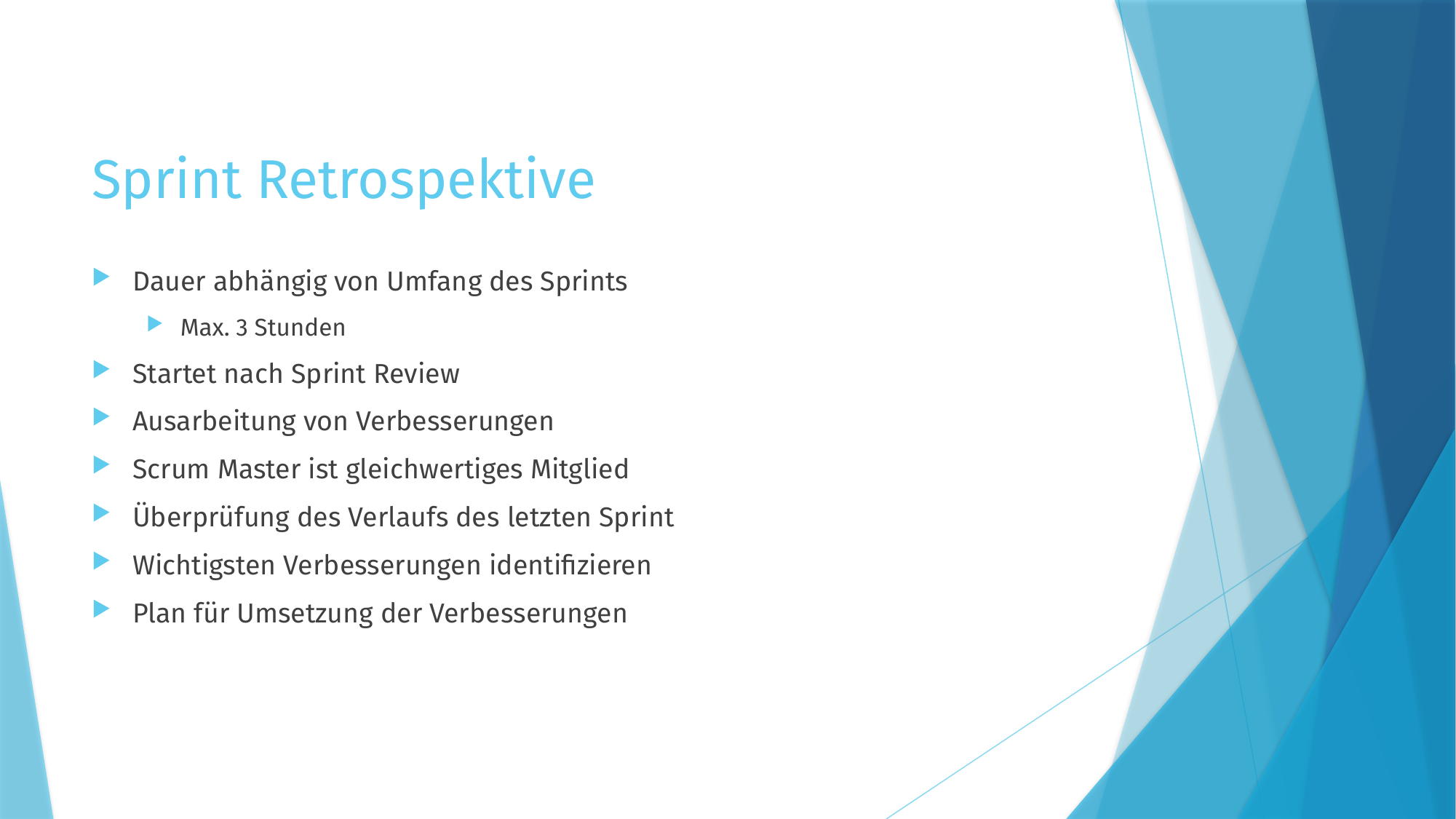

# Sprint Retrospektive
Dauer abhängig von Umfang des Sprints
Max. 3 Stunden
Startet nach Sprint Review
Ausarbeitung von Verbesserungen
Scrum Master ist gleichwertiges Mitglied
Überprüfung des Verlaufs des letzten Sprint
Wichtigsten Verbesserungen identifizieren
Plan für Umsetzung der Verbesserungen